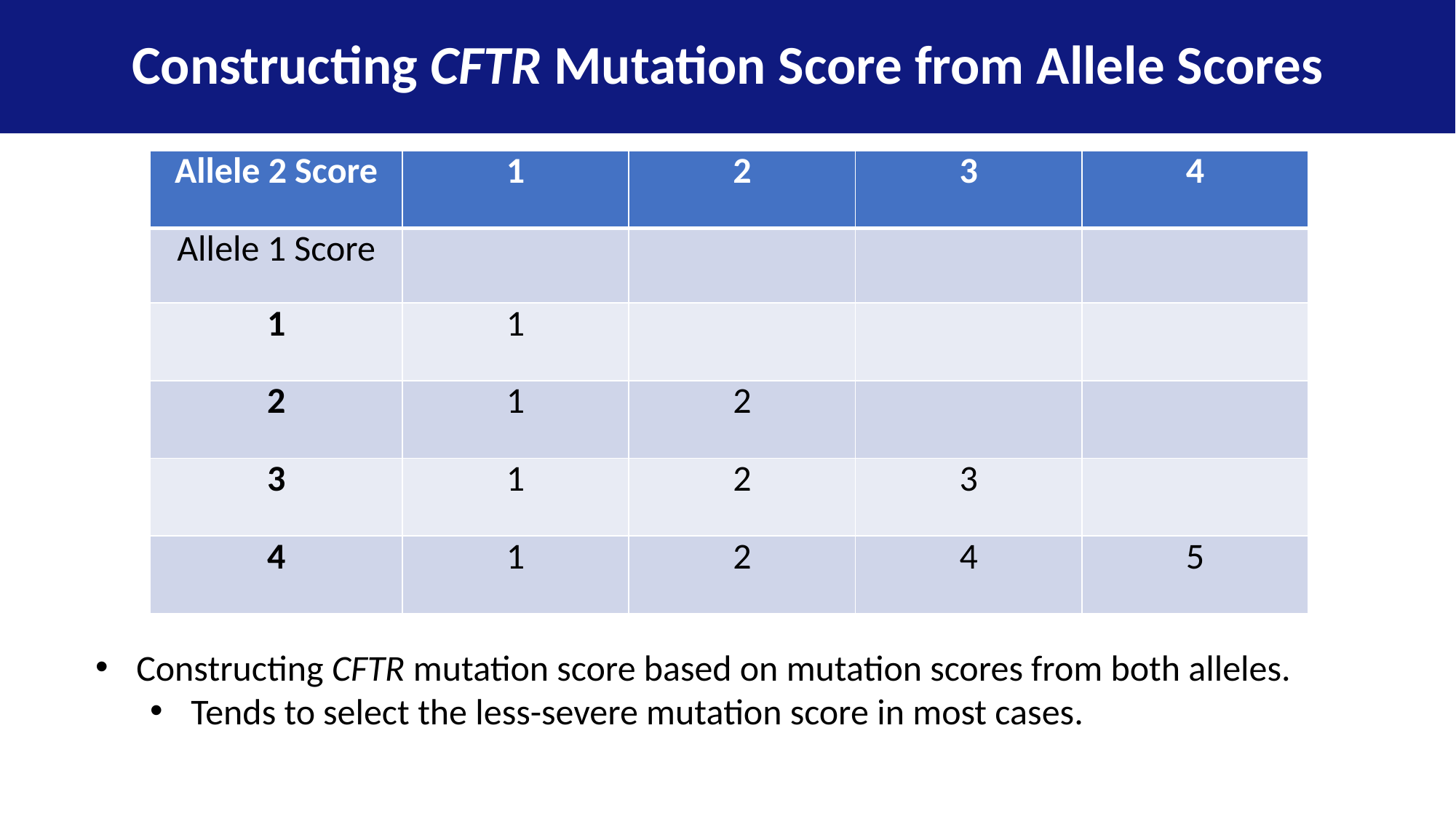

Constructing CFTR Mutation Score from Allele Scores
| Allele 2 Score | 1 | 2 | 3 | 4 |
| --- | --- | --- | --- | --- |
| Allele 1 Score |  |  |  |  |
| 1 | 1 |  |  |  |
| 2 | 1 | 2 |  |  |
| 3 | 1 | 2 | 3 |  |
| 4 | 1 | 2 | 4 | 5 |
Constructing CFTR mutation score based on mutation scores from both alleles.
Tends to select the less-severe mutation score in most cases.